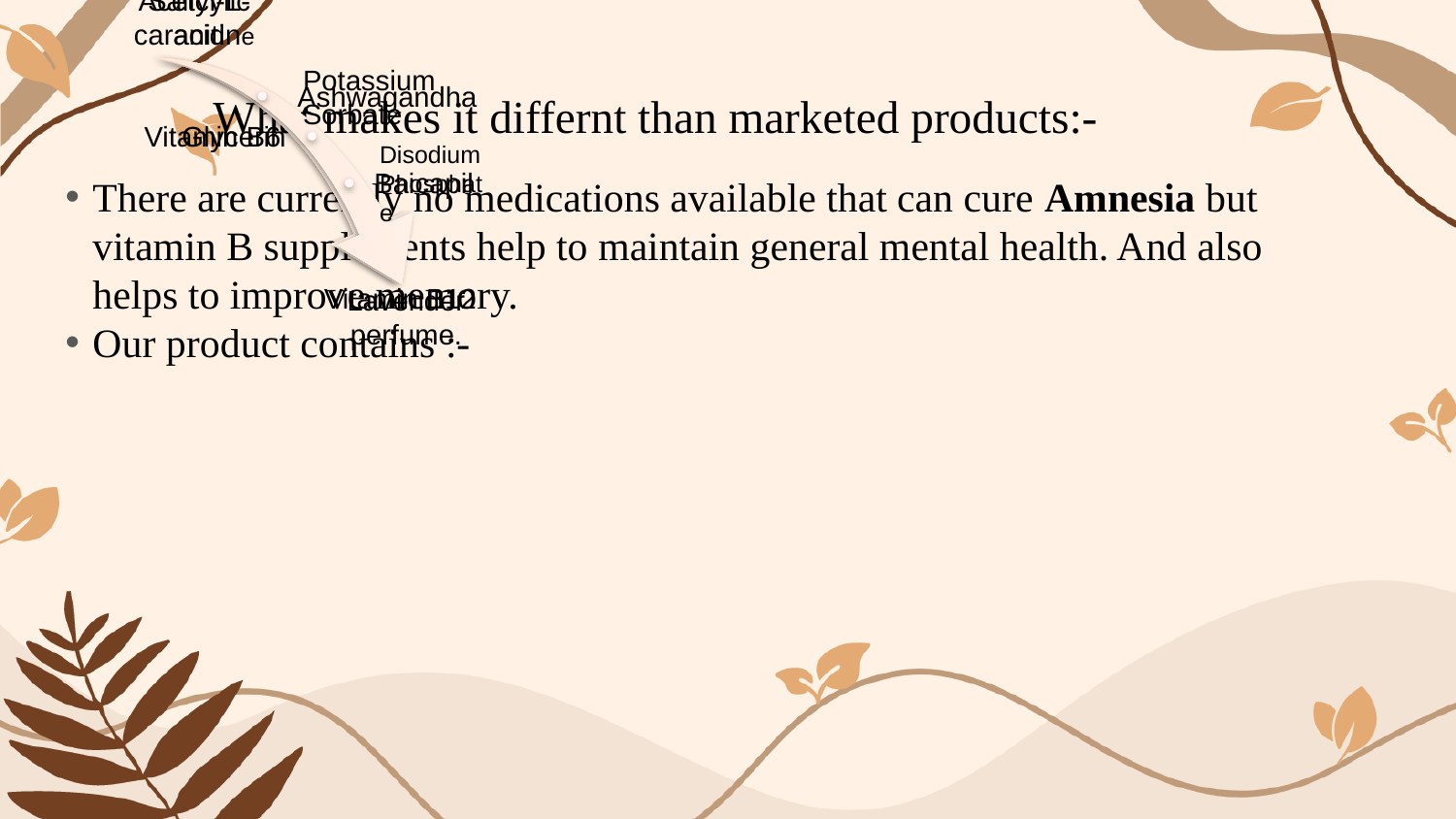

# What makes it differnt than marketed products:-
There are currently no medications available that can cure Amnesia but vitamin B supplements help to maintain general mental health. And also helps to improve memory.
Our product contains :-

Salicylic acid
Potassium Sorbate
Glycerin
Disodium Phosphate
Lavender perfume.
Acetyl-L-caranitine
Ashwagandha
Vitamin B6
Baicapil
Vitamin B12